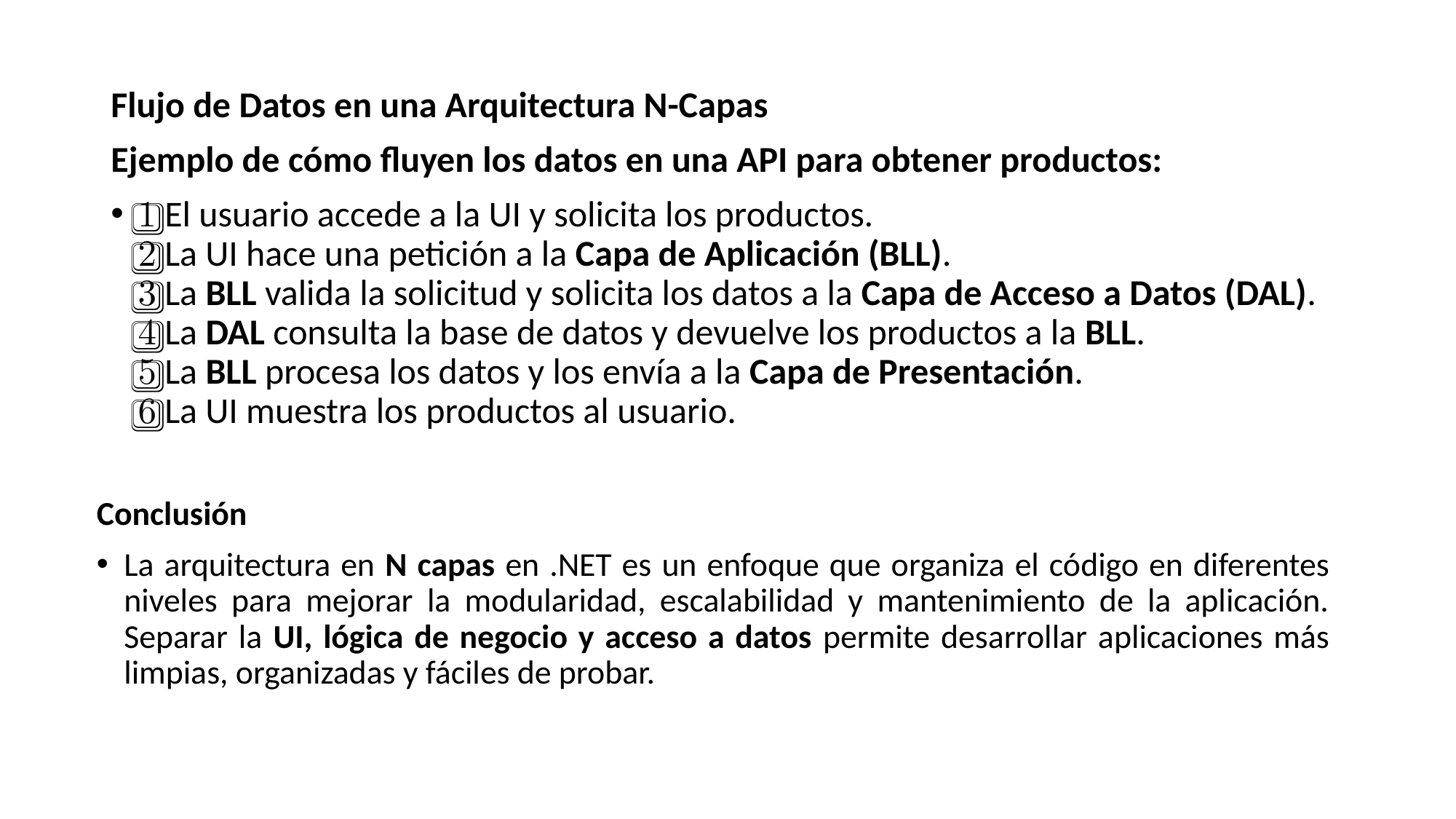

Flujo de Datos en una Arquitectura N-Capas
Ejemplo de cómo fluyen los datos en una API para obtener productos:
1️⃣ El usuario accede a la UI y solicita los productos.
2️⃣ La UI hace una petición a la Capa de Aplicación (BLL).
3️⃣ La BLL valida la solicitud y solicita los datos a la Capa de Acceso a Datos (DAL).
4️⃣ La DAL consulta la base de datos y devuelve los productos a la BLL.
5️⃣ La BLL procesa los datos y los envía a la Capa de Presentación.
6️⃣ La UI muestra los productos al usuario.
Conclusión
La arquitectura en N capas en .NET es un enfoque que organiza el código en diferentes niveles para mejorar la modularidad, escalabilidad y mantenimiento de la aplicación. Separar la UI, lógica de negocio y acceso a datos permite desarrollar aplicaciones más limpias, organizadas y fáciles de probar.